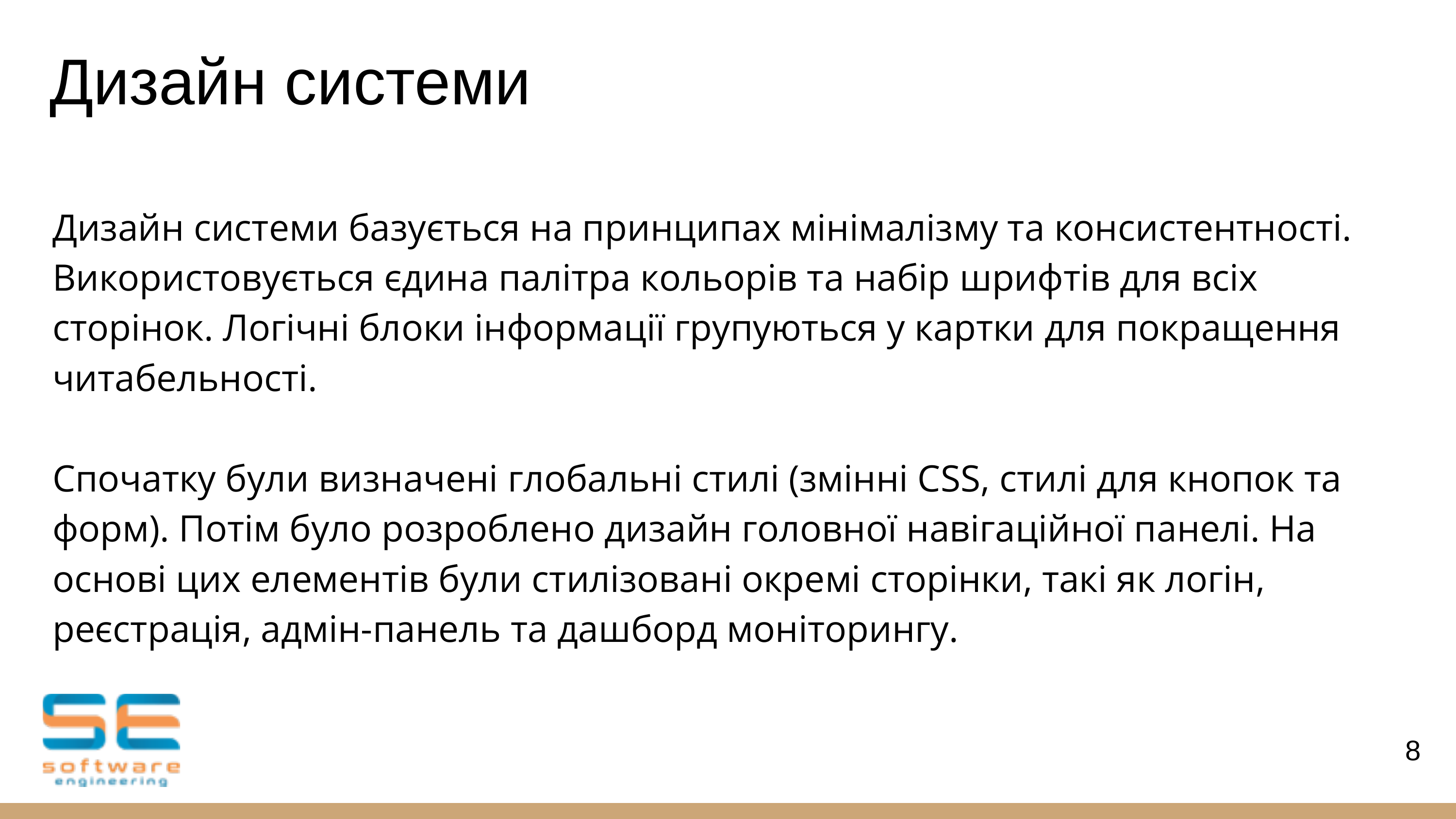

Дизайн системи
Дизайн системи базується на принципах мінімалізму та консистентності. Використовується єдина палітра кольорів та набір шрифтів для всіх сторінок. Логічні блоки інформації групуються у картки для покращення читабельності.

Спочатку були визначені глобальні стилі (змінні CSS, стилі для кнопок та форм). Потім було розроблено дизайн головної навігаційної панелі. На основі цих елементів були стилізовані окремі сторінки, такі як логін, реєстрація, адмін-панель та дашборд моніторингу.

8